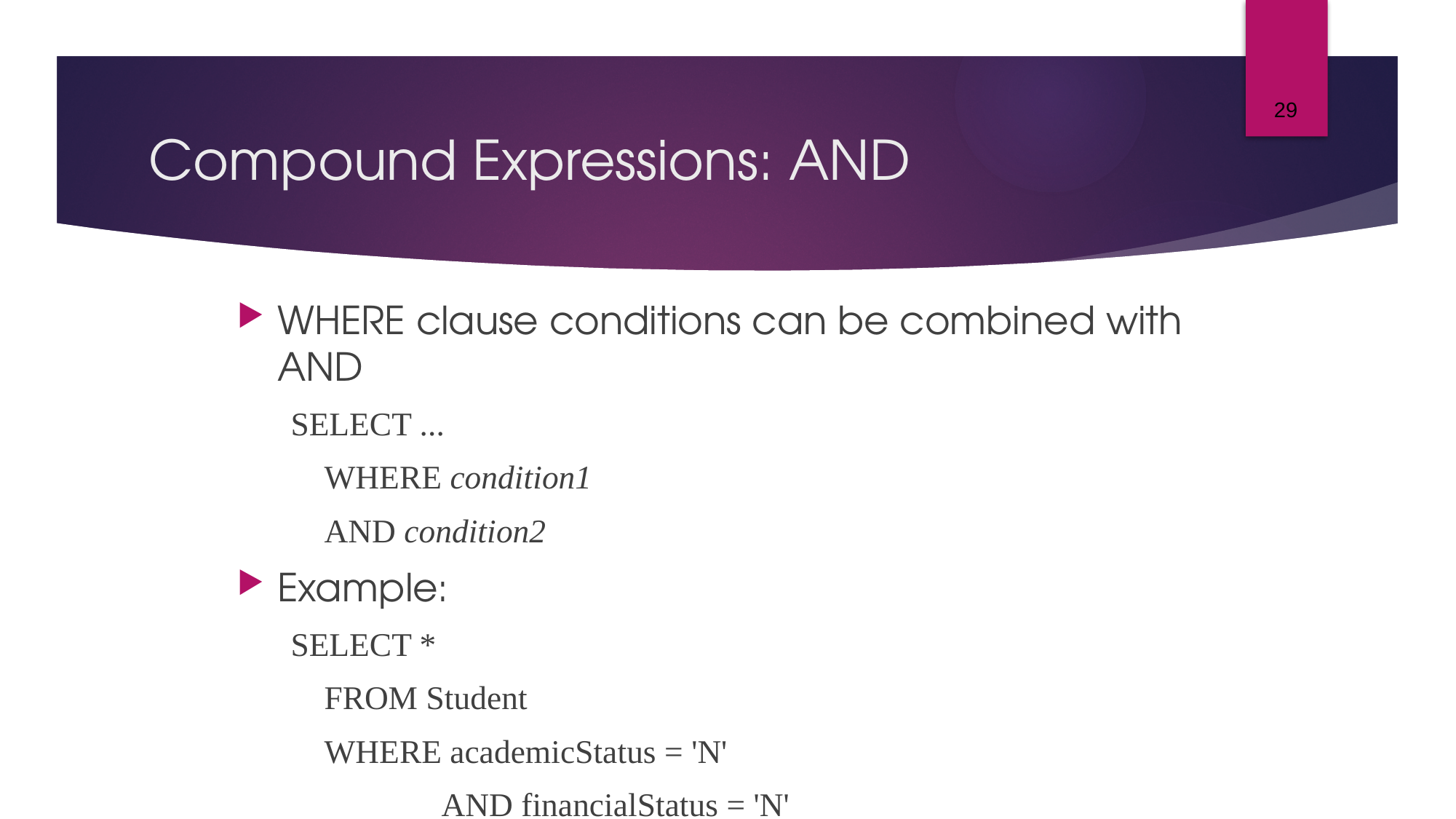

29
# Compound Expressions: AND
WHERE clause conditions can be combined with AND
SELECT ...
			WHERE condition1
			AND condition2
Example:
SELECT *
			FROM Student
			WHERE academicStatus = 'N'
	              AND financialStatus = 'N'